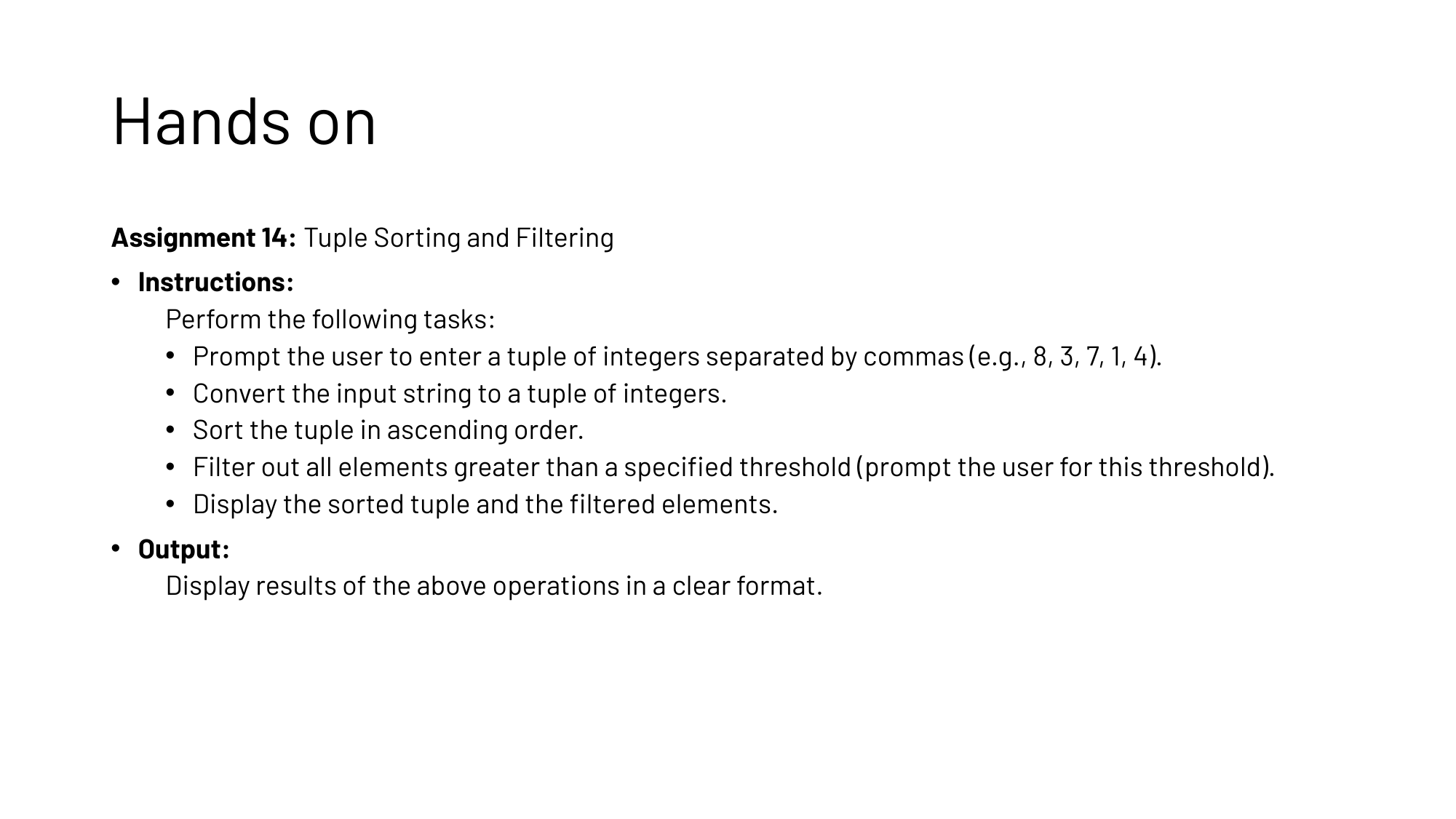

# Hands on
Assignment 14: Tuple Sorting and Filtering
Instructions:
Perform the following tasks:
Prompt the user to enter a tuple of integers separated by commas (e.g., 8, 3, 7, 1, 4).
Convert the input string to a tuple of integers.
Sort the tuple in ascending order.
Filter out all elements greater than a specified threshold (prompt the user for this threshold).
Display the sorted tuple and the filtered elements.
Output:
Display results of the above operations in a clear format.